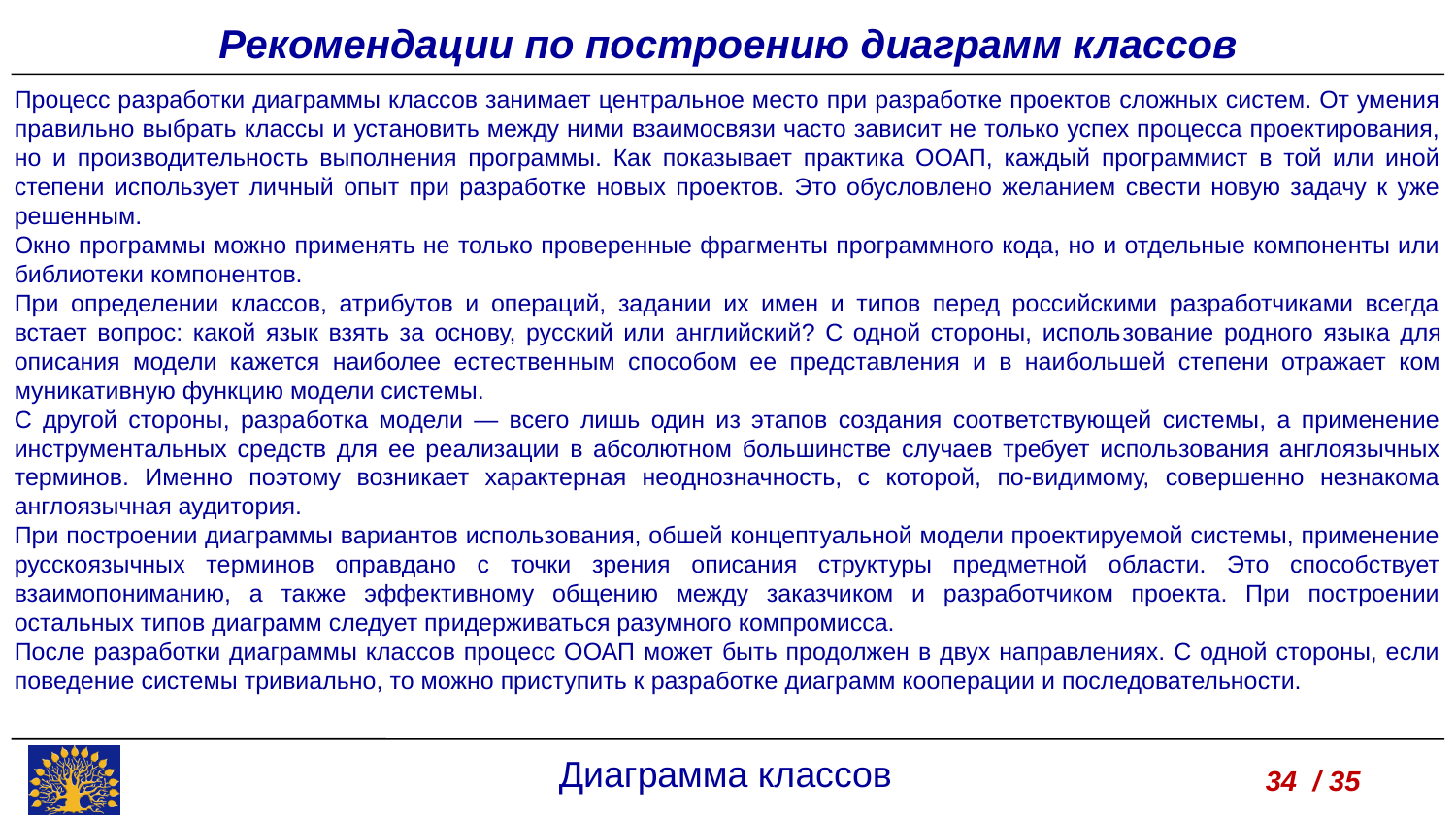

Рекомендации по построению диаграмм классов
Процесс разработки диаграммы классов занимает центральное место при разработке проектов сложных систем. От умения правильно выбрать классы и установить между ними взаимосвязи часто зависит не только успех процесса проектирования, но и производительность выполнения программы. Как показывает практика ООАП, каждый программист в той или иной степени использует личный опыт при разработке новых проектов. Это обусловлено желанием свести новую задачу к уже решенным.
Окно программы можно применять не только проверенные фрагменты программного кода, но и отдельные компоненты или библиотеки компонентов.
При определении классов, атрибутов и операций, задании их имен и типов перед российскими разработчиками всегда встает вопрос: какой язык взять за основу, русский или английский? С одной стороны, исполь­зование родного языка для описания модели кажется наиболее естествен­ным способом ее представления и в наибольшей степени отражает ком­муникативную функцию модели системы.
С другой стороны, разработка модели — всего лишь один из этапов создания соответствующей системы, а применение инструментальных средств для ее реализации в абсолютном большинстве случаев требует использования англоязычных терминов. Именно поэтому возникает характерная неоднозначность, с которой, по-видимому, совершенно незнакома англоязычная аудитория.
При построении диаграммы вариантов использования, обшей концептуальной модели проектируемой системы, применение русскоязычных терминов оправдано с точки зрения описания структуры предметной области. Это способствует взаимопониманию, а также эффективному общению между заказчиком и разработчиком проекта. При построении остальных типов диаграмм следует придерживаться разумного компромисса.
После разработки диаграммы классов процесс ООАП может быть продолжен в двух направлениях. С одной стороны, если поведение системы тривиально, то можно приступить к разработке диаграмм кооперации и последовательности.